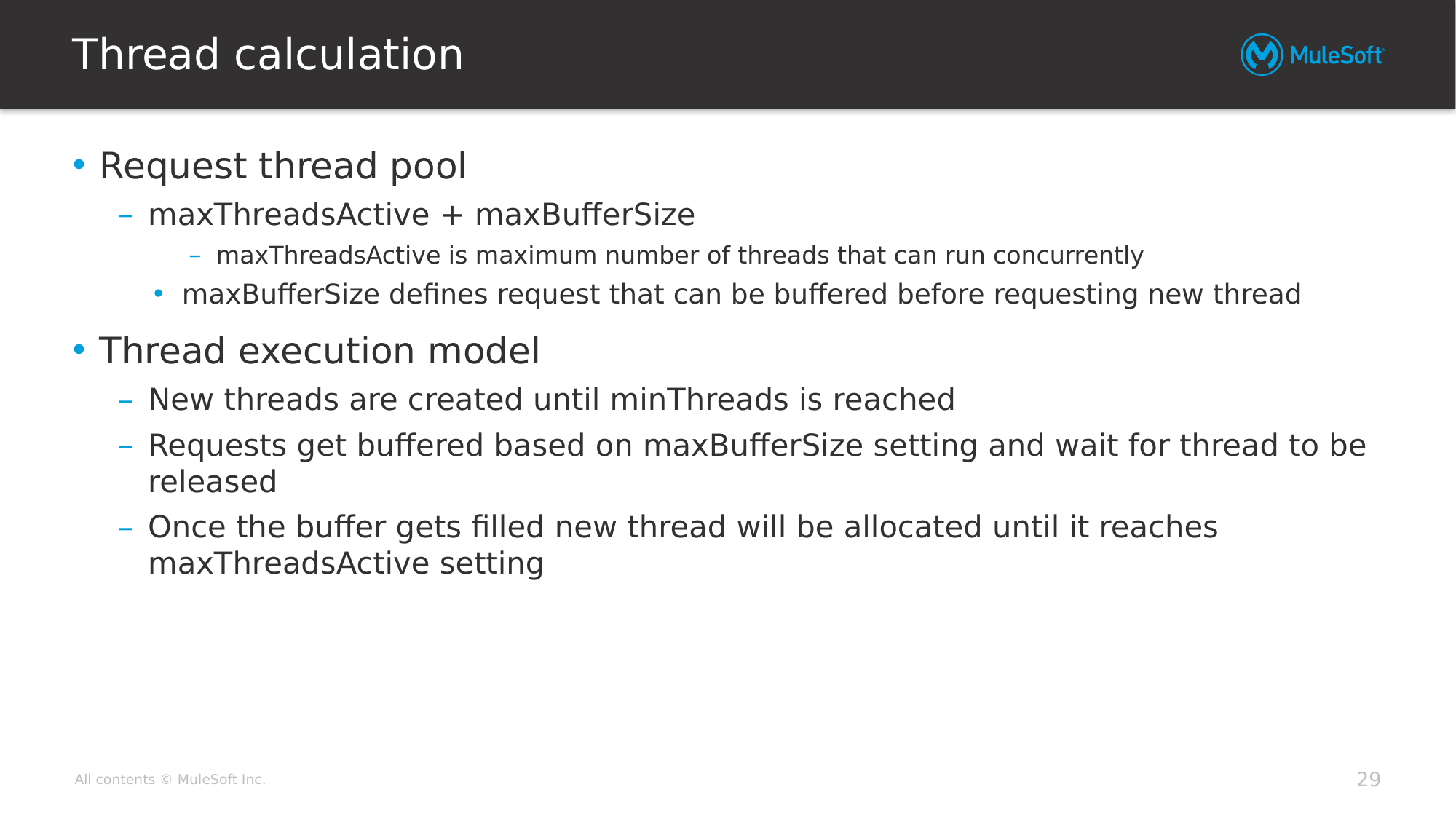

# Thread calculation
Request thread pool
maxThreadsActive + maxBufferSize
maxThreadsActive is maximum number of threads that can run concurrently
maxBufferSize defines request that can be buffered before requesting new thread
Thread execution model
New threads are created until minThreads is reached
Requests get buffered based on maxBufferSize setting and wait for thread to be released
Once the buffer gets filled new thread will be allocated until it reaches maxThreadsActive setting

29